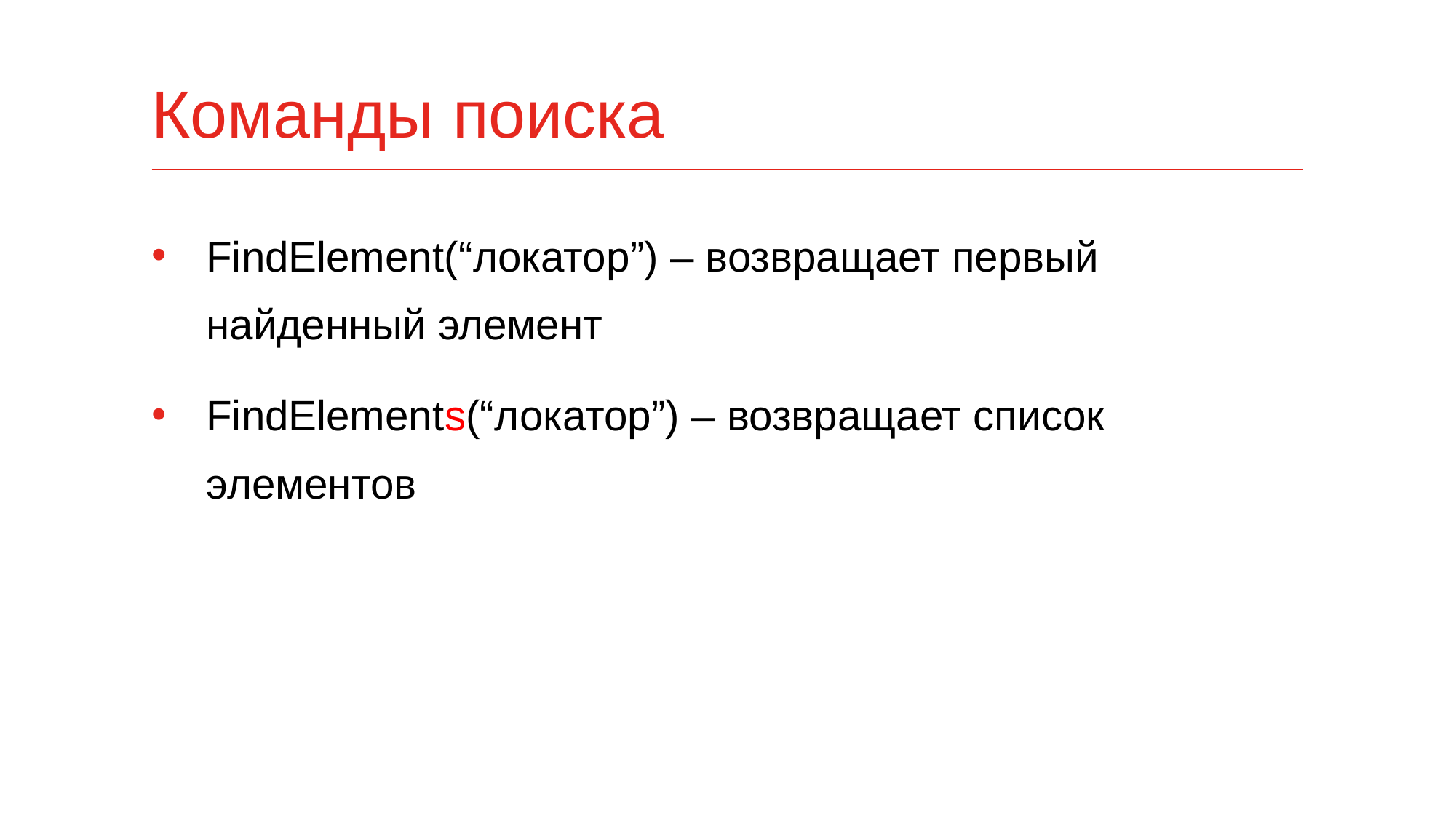

# Команды поиска
FindElement(“локатор”) – возвращает первый найденный элемент
FindElements(“локатор”) – возвращает список элементов